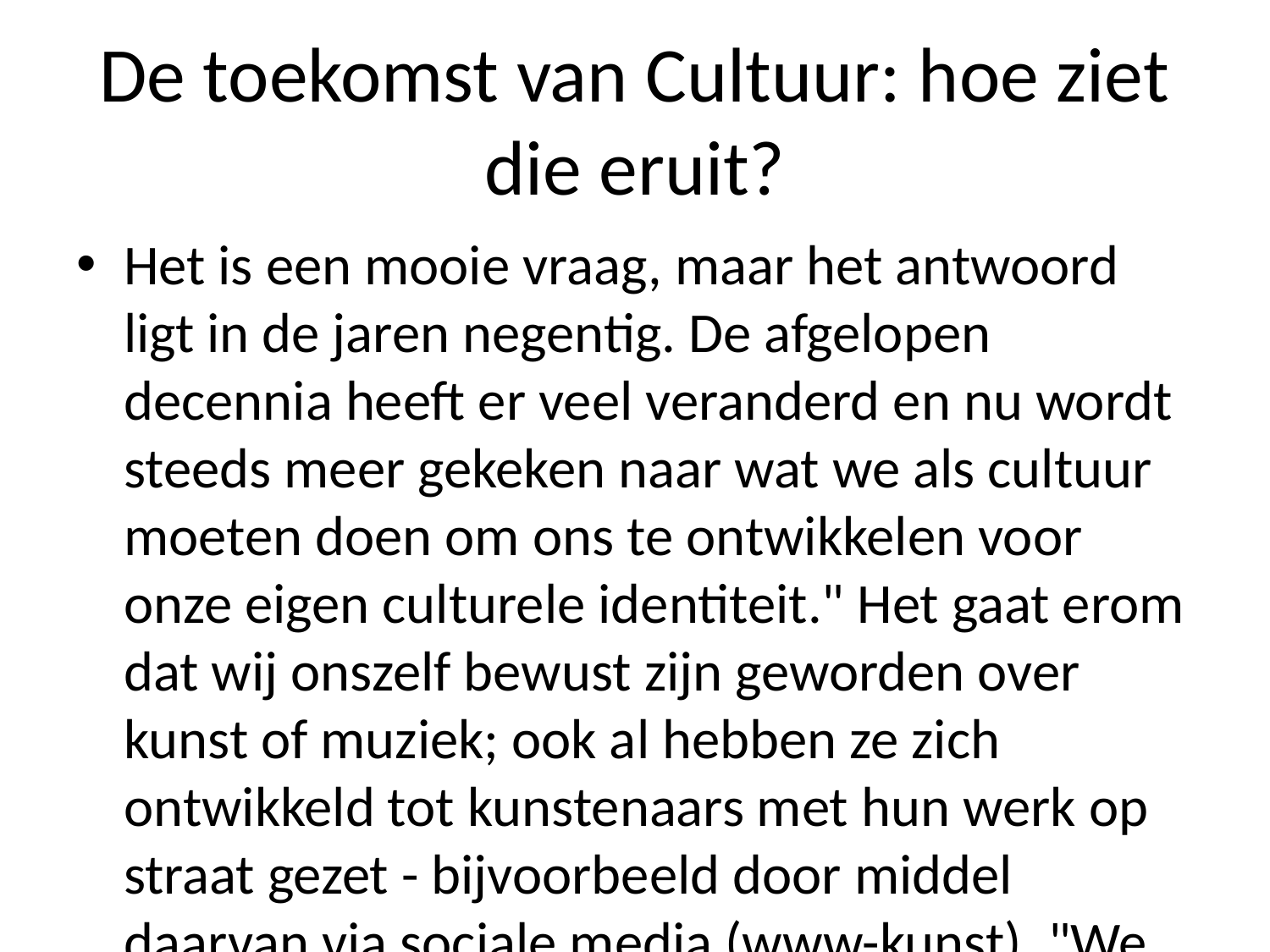

# De toekomst van Cultuur: hoe ziet die eruit?
Het is een mooie vraag, maar het antwoord ligt in de jaren negentig. De afgelopen decennia heeft er veel veranderd en nu wordt steeds meer gekeken naar wat we als cultuur moeten doen om ons te ontwikkelen voor onze eigen culturele identiteit." Het gaat erom dat wij onszelf bewust zijn geworden over kunst of muziek; ook al hebben ze zich ontwikkeld tot kunstenaars met hun werk op straat gezet - bijvoorbeeld door middel daarvan via sociale media (www-kunst). "We kunnen niet alleen zien waar mensen heengaan", zegt Van der Ploeg aan NUsportradio . 'Maar vooral kijken wie daar binnenkomt.' En dan moet je wel eens nadenken waarom iemand anders zo'n kunstwerk wil maken! Want volgens hem kan iedereen iets moois vinden uit deze wereld waarin hij zelf geen idee had gehad welke vorm zou gaan spelen... Maar toch blijft dit beeld nog altijd actueel bij hedendaagse beeldende kunstenën zoals theatermakers werken onder leiding vanuit verschillende disciplines binnen Nederland én daarbuiten.''Van den Berg vindt juist daarom weer